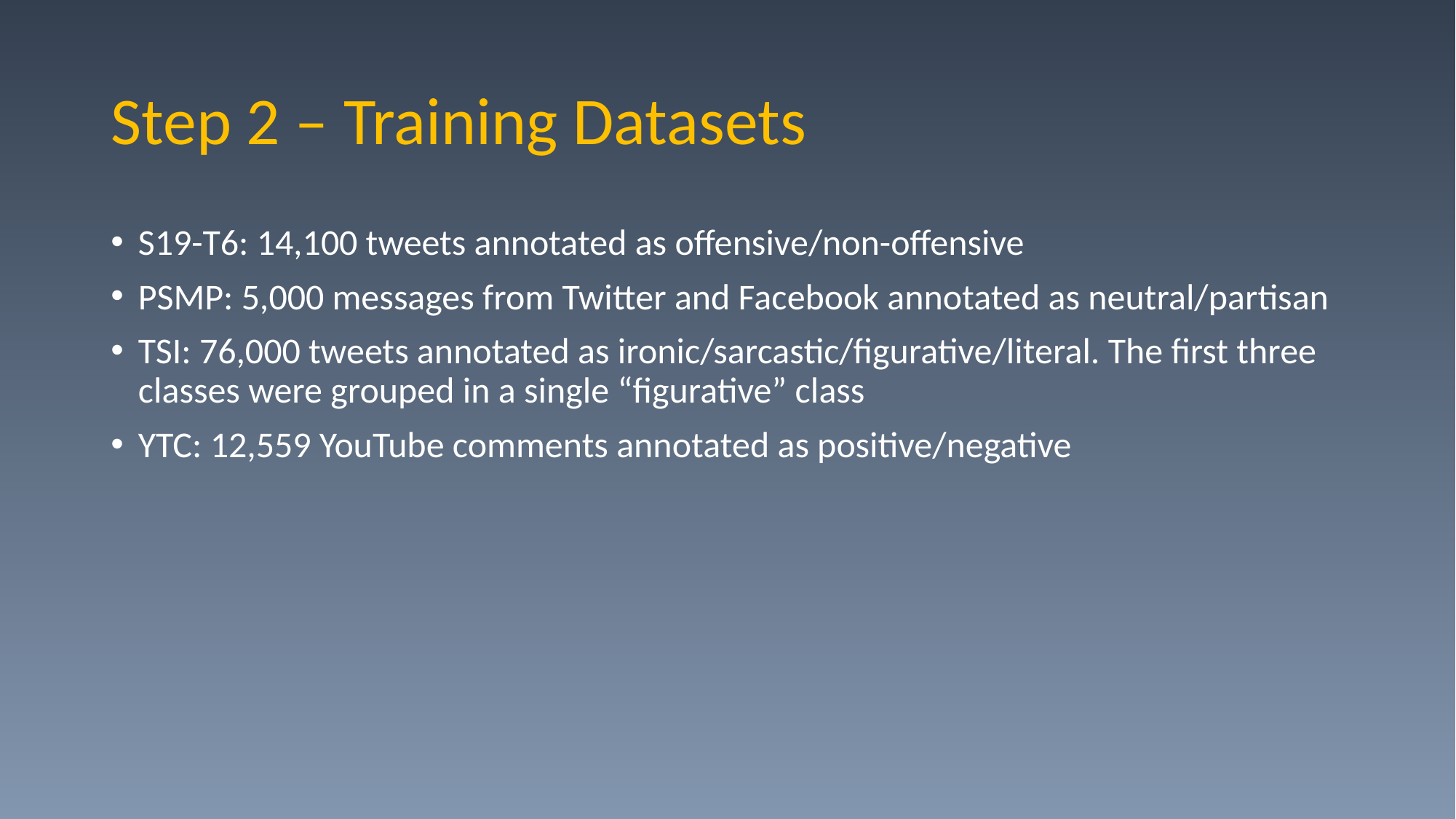

# Step 2 – Training Datasets
S19-T6: 14,100 tweets annotated as offensive/non-offensive
PSMP: 5,000 messages from Twitter and Facebook annotated as neutral/partisan
TSI: 76,000 tweets annotated as ironic/sarcastic/figurative/literal. The first three classes were grouped in a single “figurative” class
YTC: 12,559 YouTube comments annotated as positive/negative